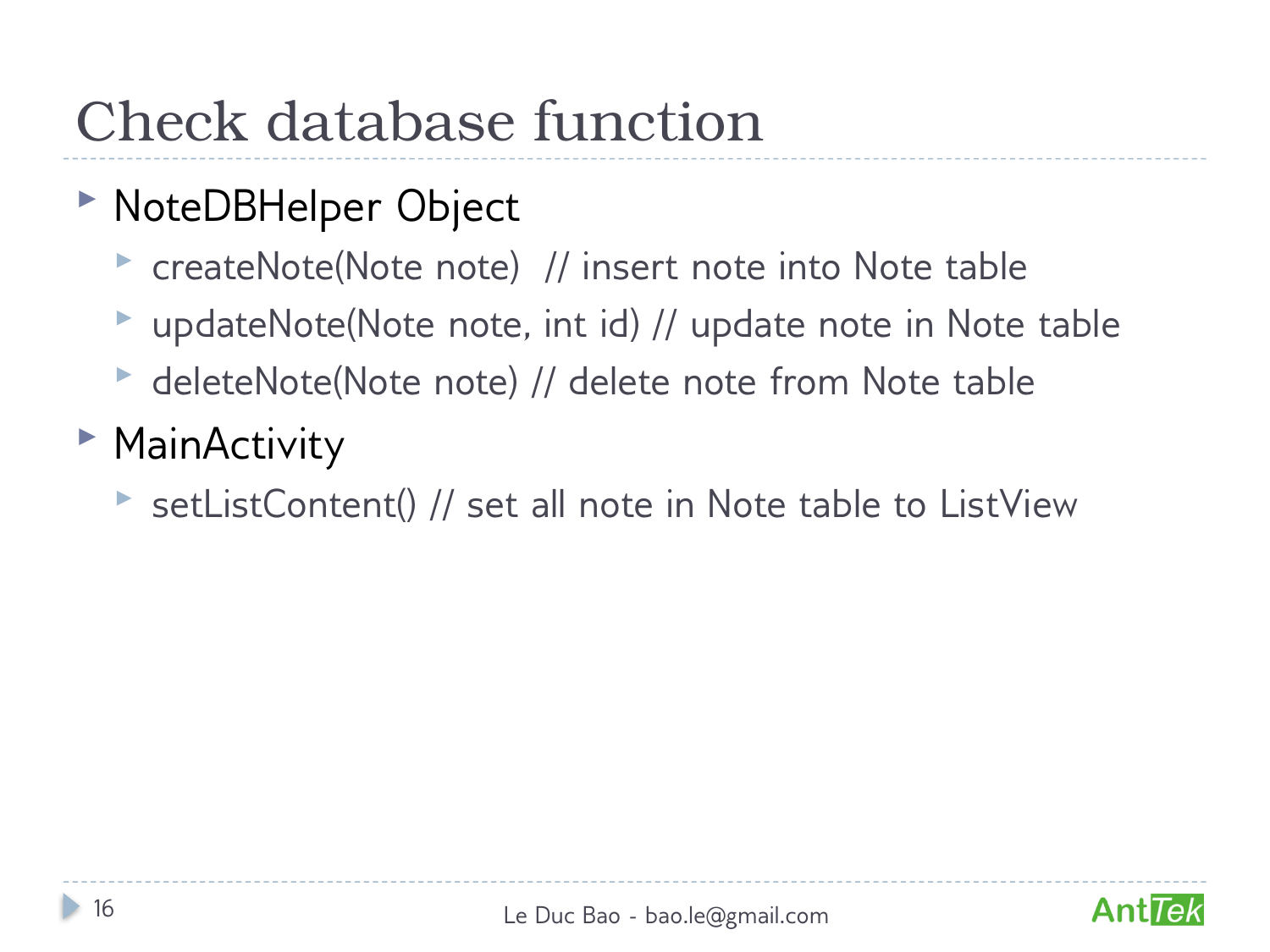

# Check database function
NoteDBHelper Object
createNote(Note note)  // insert note into Note table
updateNote(Note note, int id) // update note in Note table
deleteNote(Note note) // delete note from Note table
MainActivity
setListContent() // set all note in Note table to ListView
16
Le Duc Bao - bao.le@gmail.com